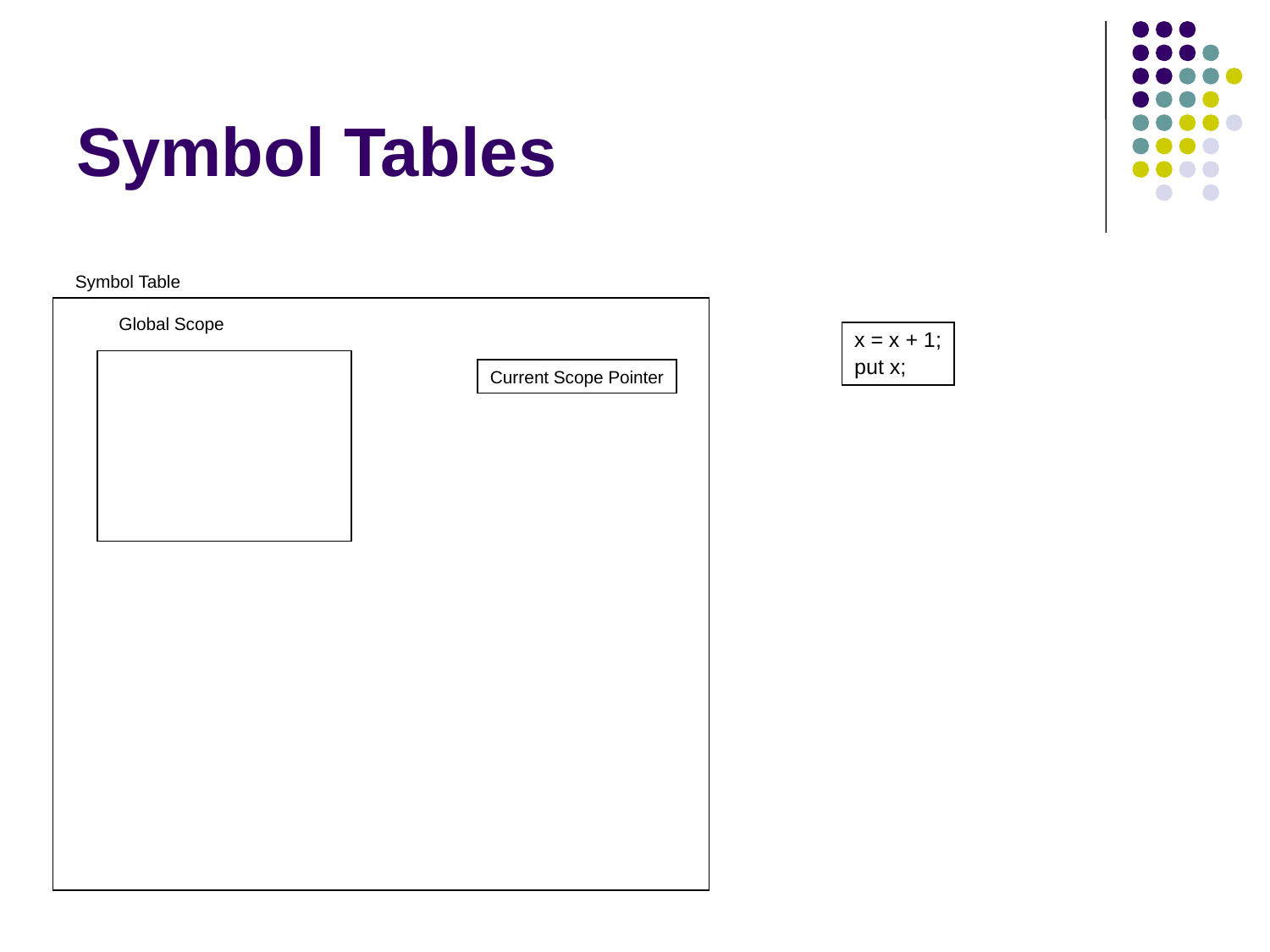

# Symbol Tables
Symbol Table

Global Scope
x = x + 1;
put x;

Current Scope Pointer